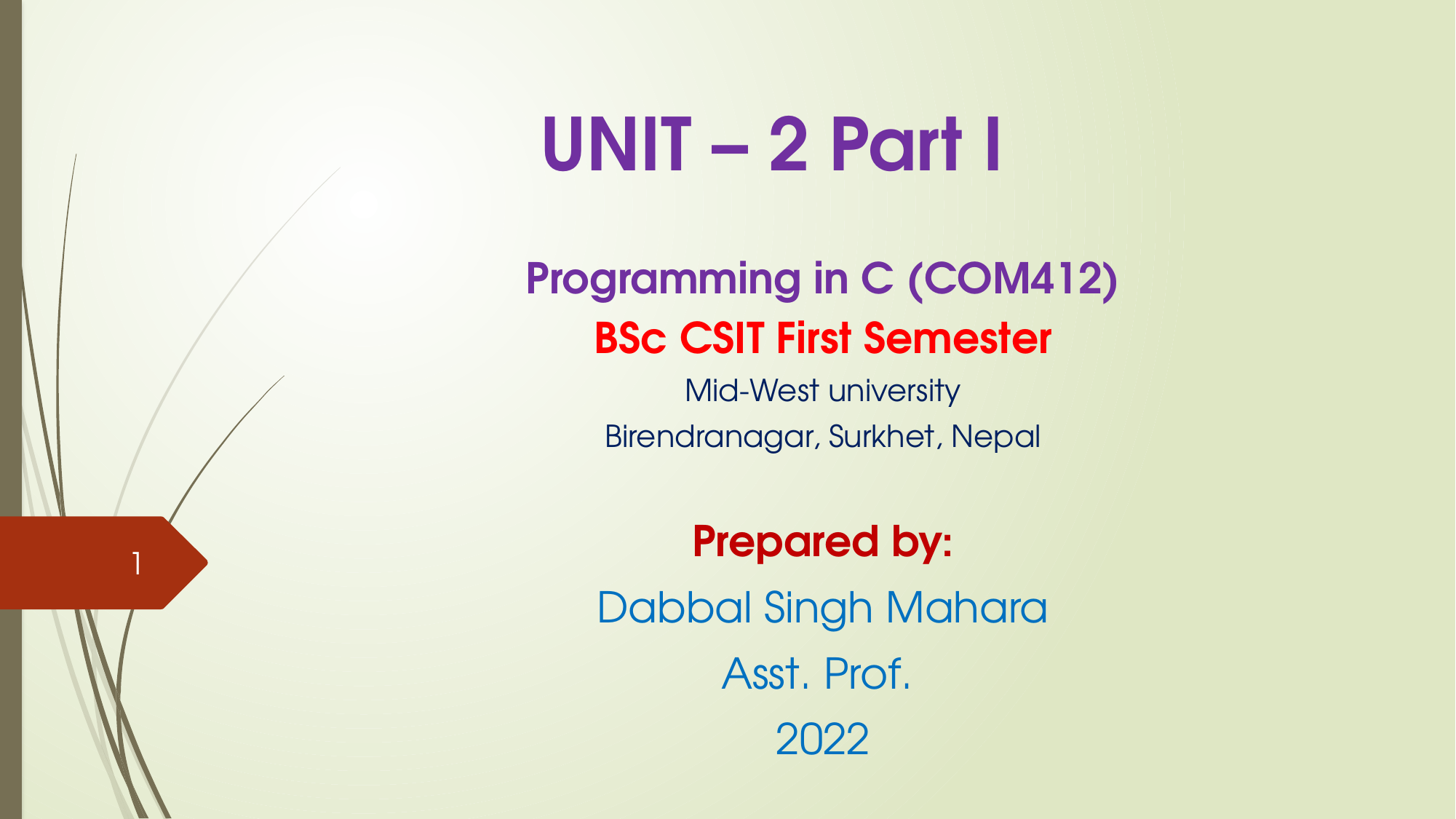

# UNIT – 2 Part I
Programming in C (COM412)
BSc CSIT First Semester
Mid-West university
Birendranagar, Surkhet, Nepal

Prepared by:
Dabbal Singh Mahara
Asst. Prof.
2022
1